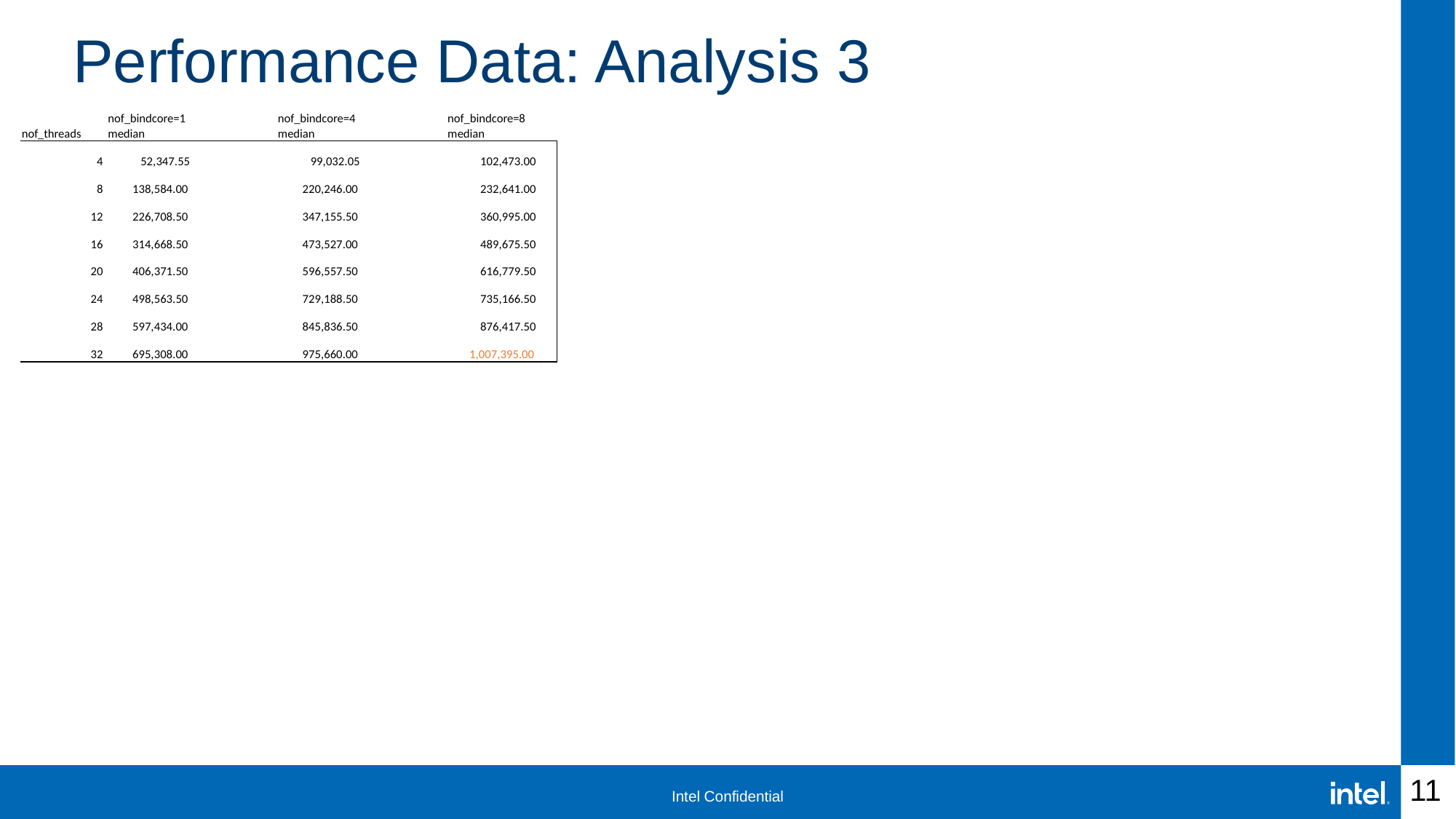

# Performance Data: Analysis 3
|  | nof\_bindcore=1 |  | nof\_bindcore=4 |  | nof\_bindcore=8 |
| --- | --- | --- | --- | --- | --- |
| nof\_threads | median |  | median |  | median |
| 4 | 52,347.55 |  | 99,032.05 |  | 102,473.00 |
| 8 | 138,584.00 |  | 220,246.00 |  | 232,641.00 |
| 12 | 226,708.50 |  | 347,155.50 |  | 360,995.00 |
| 16 | 314,668.50 |  | 473,527.00 |  | 489,675.50 |
| 20 | 406,371.50 |  | 596,557.50 |  | 616,779.50 |
| 24 | 498,563.50 |  | 729,188.50 |  | 735,166.50 |
| 28 | 597,434.00 |  | 845,836.50 |  | 876,417.50 |
| 32 | 695,308.00 |  | 975,660.00 |  | 1,007,395.00 |
11